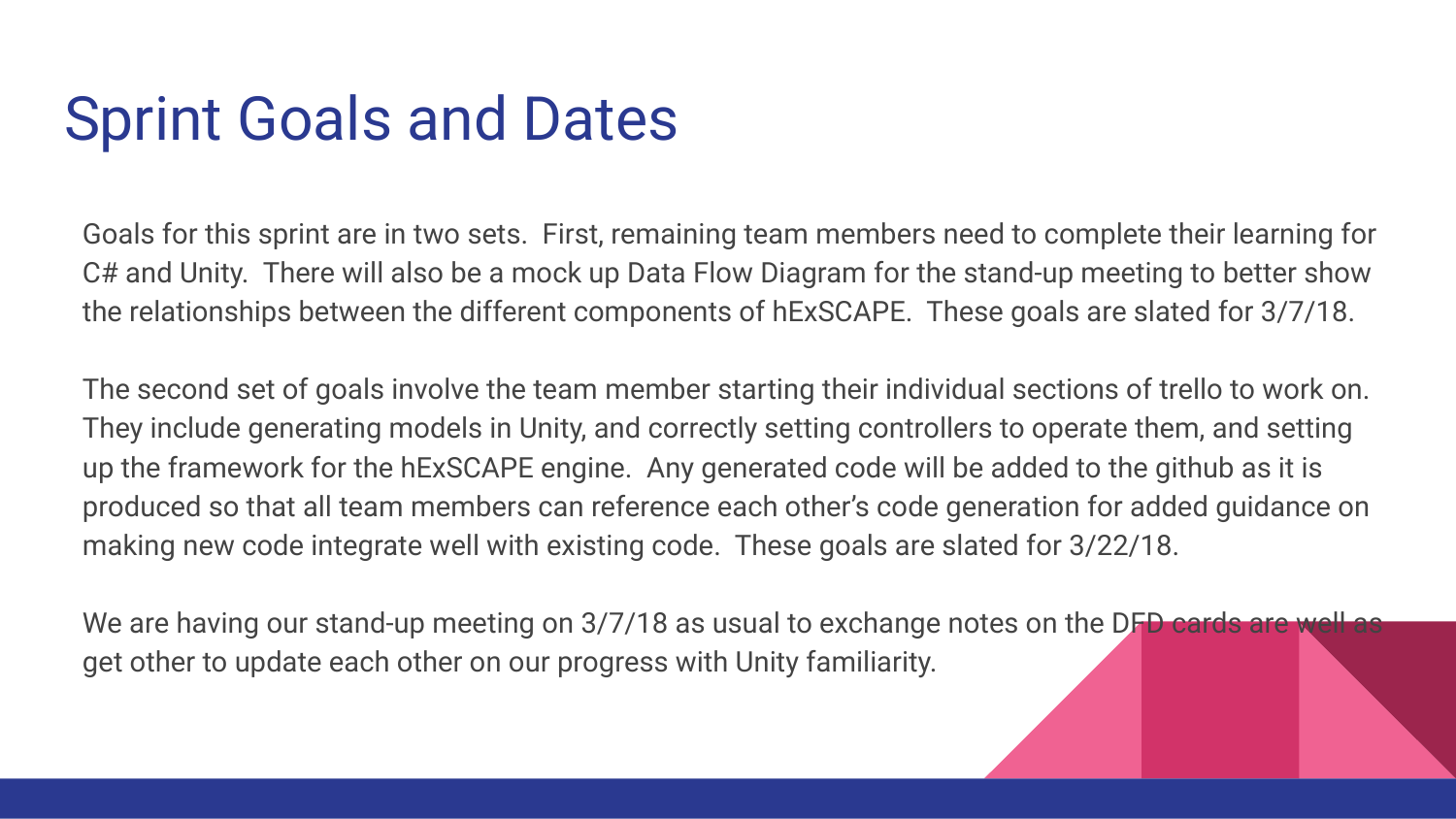

# Sprint Goals and Dates
Goals for this sprint are in two sets.  First, remaining team members need to complete their learning for C# and Unity.  There will also be a mock up Data Flow Diagram for the stand-up meeting to better show the relationships between the different components of hExSCAPE.  These goals are slated for 3/7/18.

The second set of goals involve the team member starting their individual sections of trello to work on.  They include generating models in Unity, and correctly setting controllers to operate them, and setting up the framework for the hExSCAPE engine.  Any generated code will be added to the github as it is produced so that all team members can reference each other’s code generation for added guidance on making new code integrate well with existing code.  These goals are slated for 3/22/18.

We are having our stand-up meeting on 3/7/18 as usual to exchange notes on the DFD cards are well as get other to update each other on our progress with Unity familiarity.